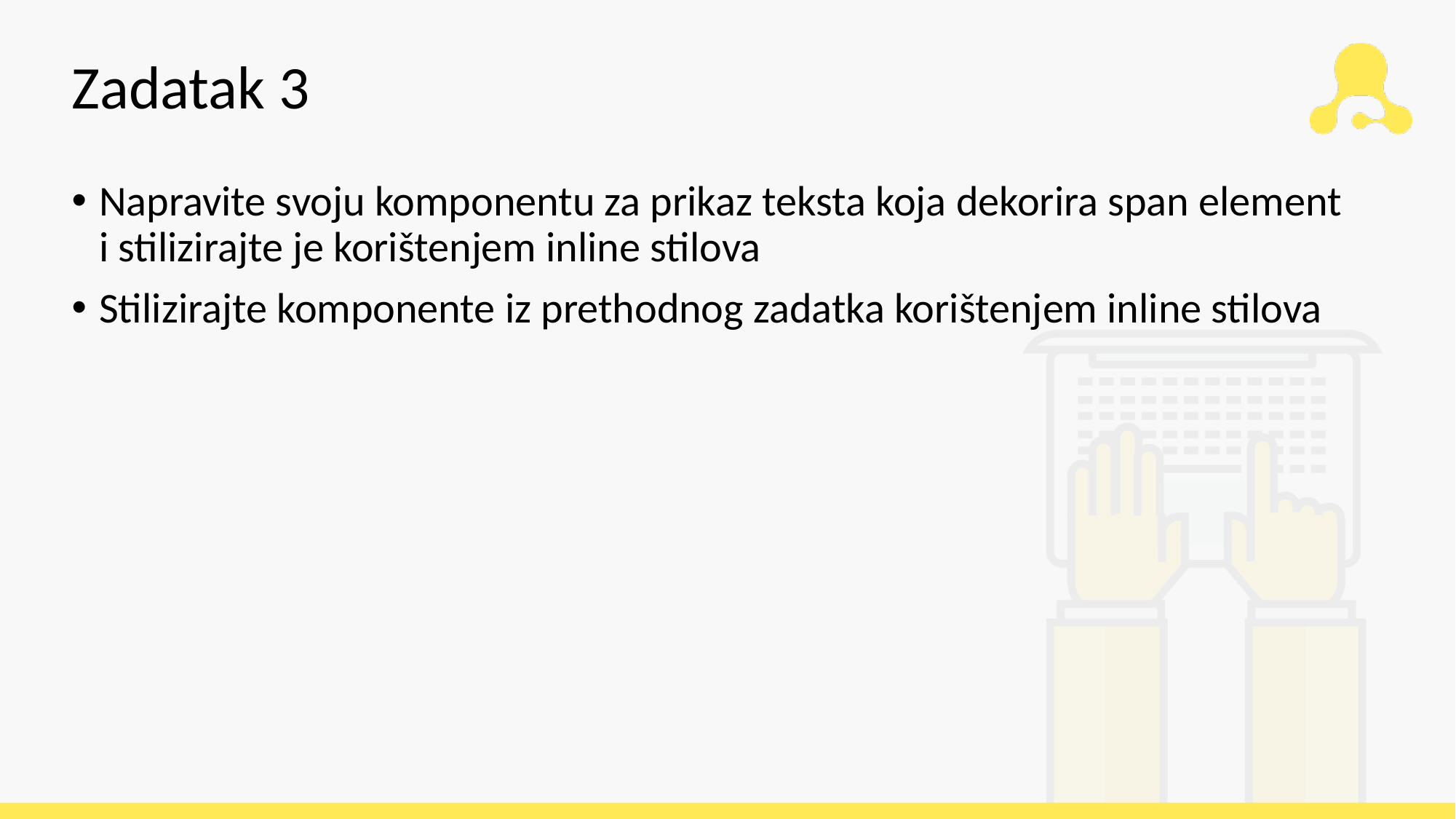

# Zadatak 3
Napravite svoju komponentu za prikaz teksta koja dekorira span element i stilizirajte je korištenjem inline stilova
Stilizirajte komponente iz prethodnog zadatka korištenjem inline stilova